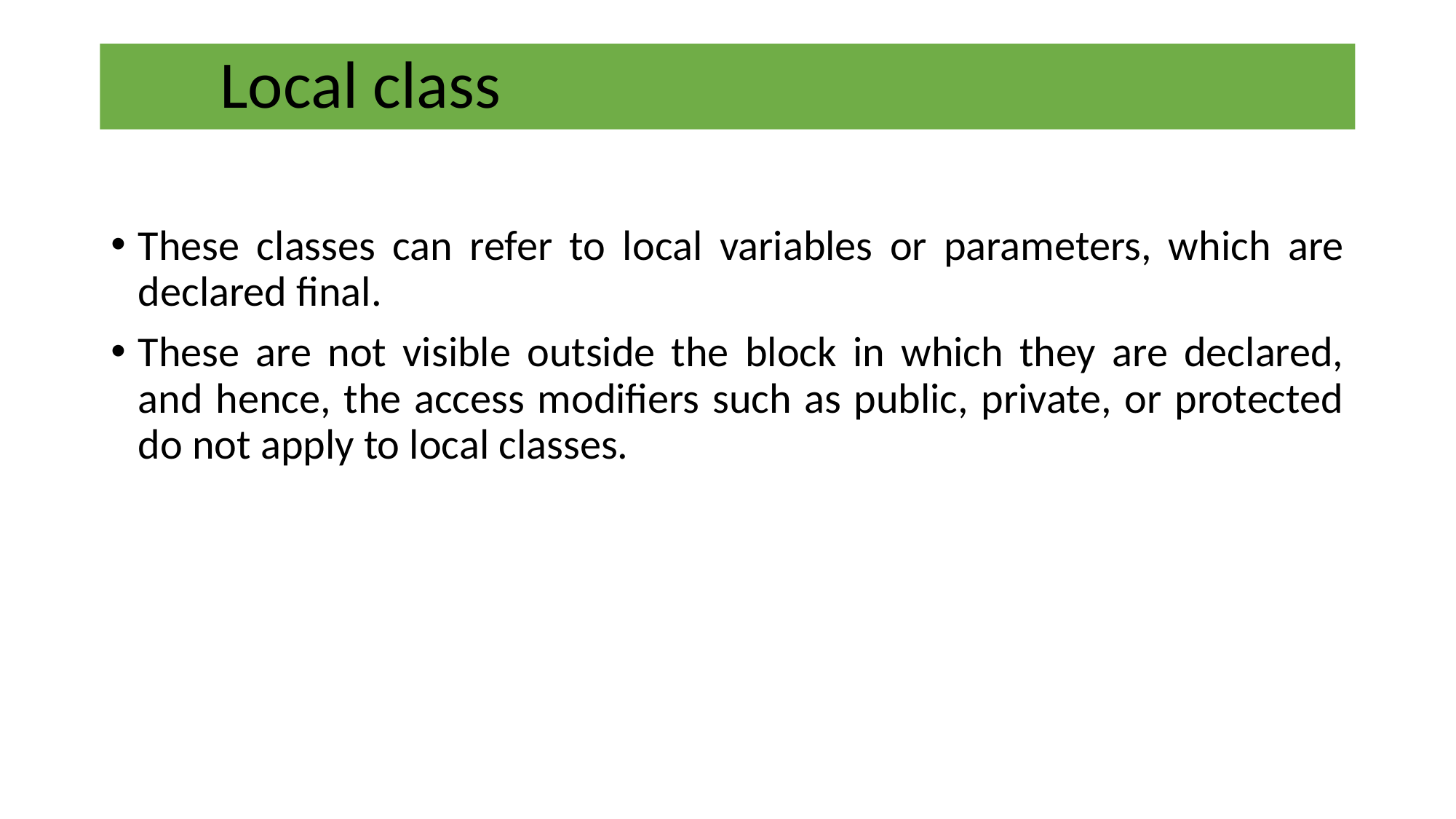

# Local class
These classes can refer to local variables or parameters, which are declared final.
These are not visible outside the block in which they are declared, and hence, the access modifiers such as public, private, or protected do not apply to local classes.